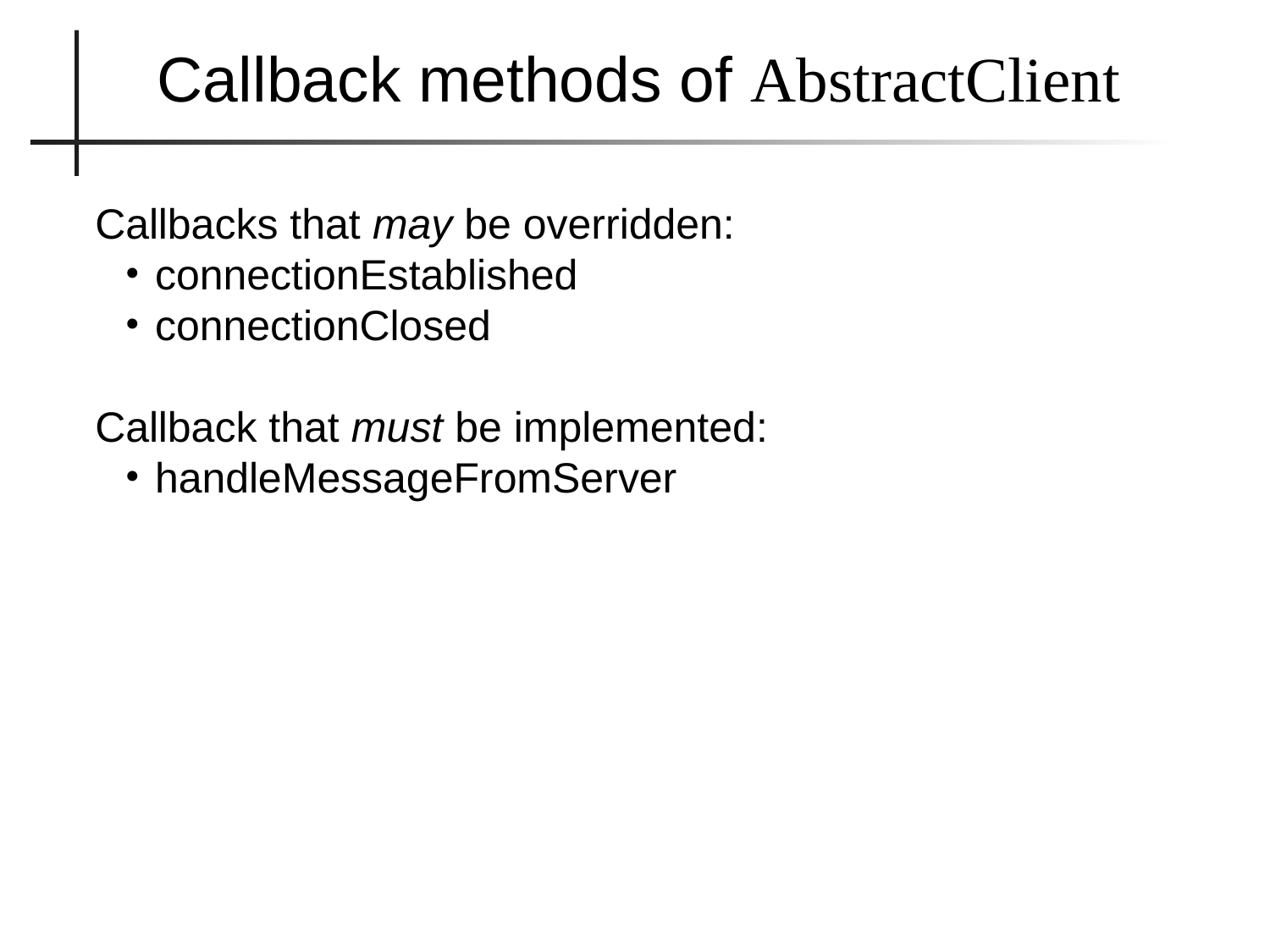

Callback methods of AbstractClient
Callbacks that may be overridden:
connectionEstablished
connectionClosed

Callback that must be implemented:
handleMessageFromServer